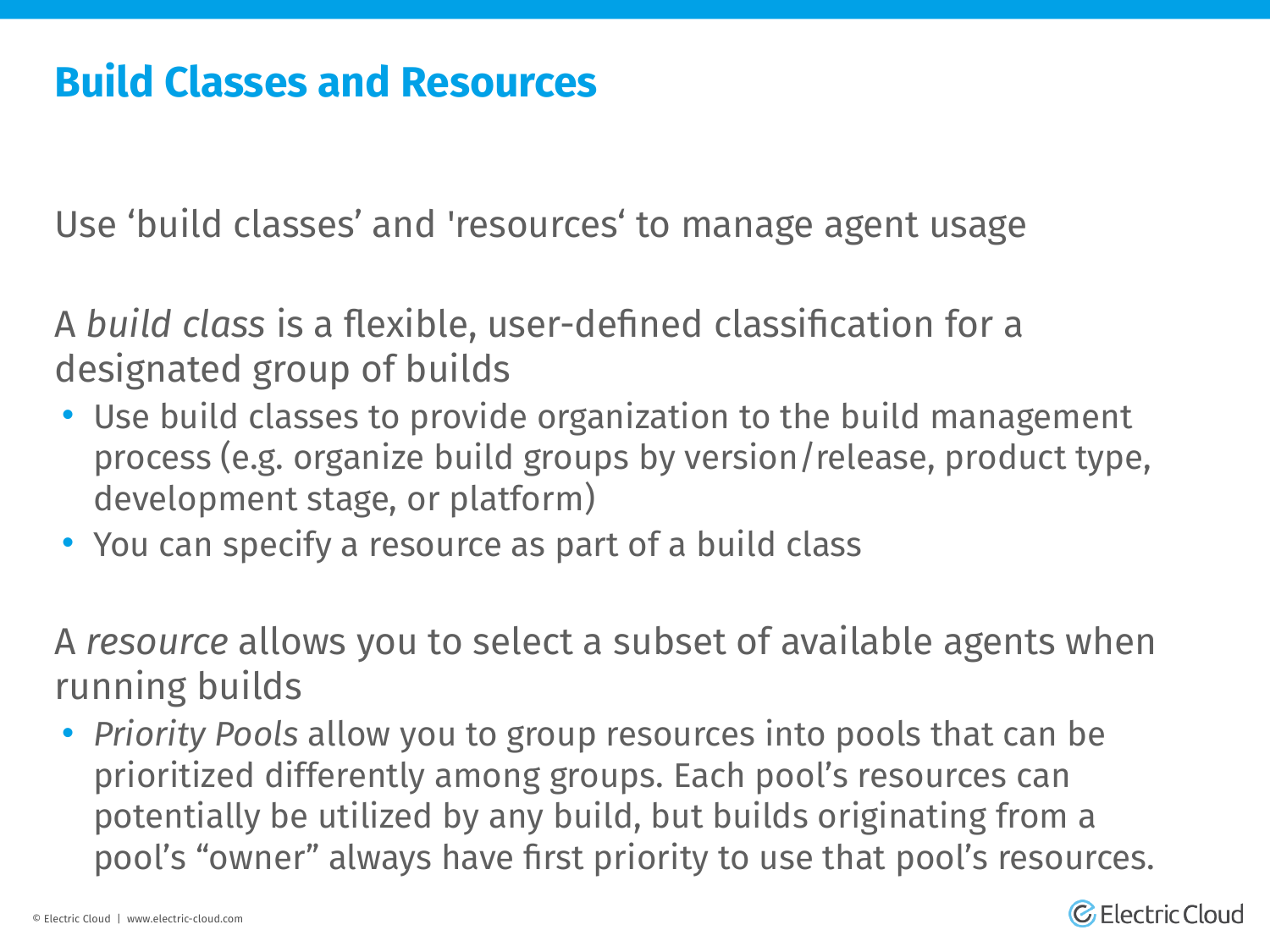

# Build Classes and Resources
Use ‘build classes’ and 'resources‘ to manage agent usage

A build class is a flexible, user-defined classification for a designated group of builds
Use build classes to provide organization to the build management process (e.g. organize build groups by version/release, product type, development stage, or platform)
You can specify a resource as part of a build class

A resource allows you to select a subset of available agents when running builds
Priority Pools allow you to group resources into pools that can be prioritized differently among groups. Each pool’s resources can potentially be utilized by any build, but builds originating from a pool’s “owner” always have first priority to use that pool’s resources.